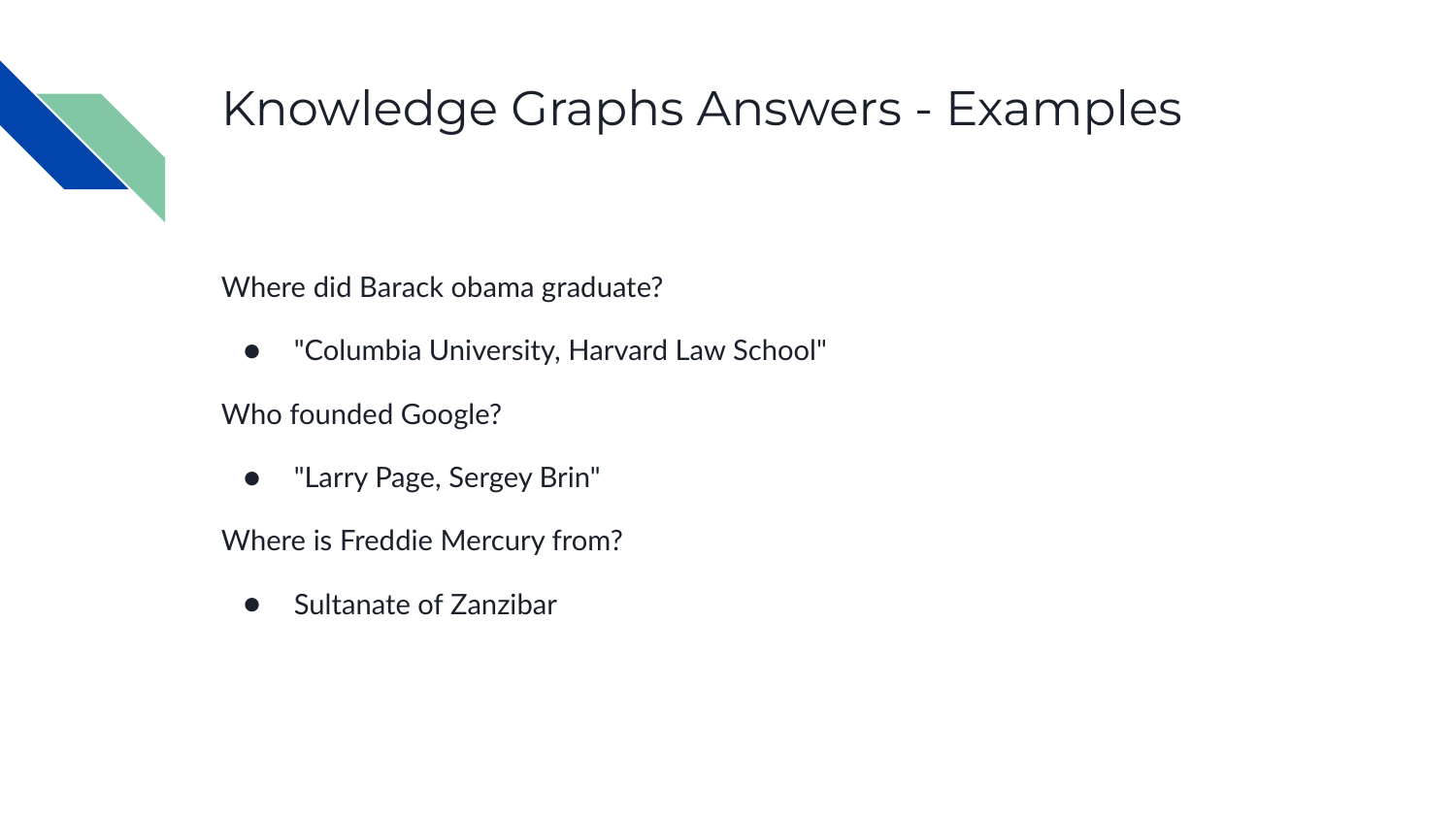

# Knowledge Graphs Answers - Examples
Where did Barack obama graduate?
"Columbia University, Harvard Law School"
Who founded Google?
"Larry Page, Sergey Brin"
Where is Freddie Mercury from?
Sultanate of Zanzibar